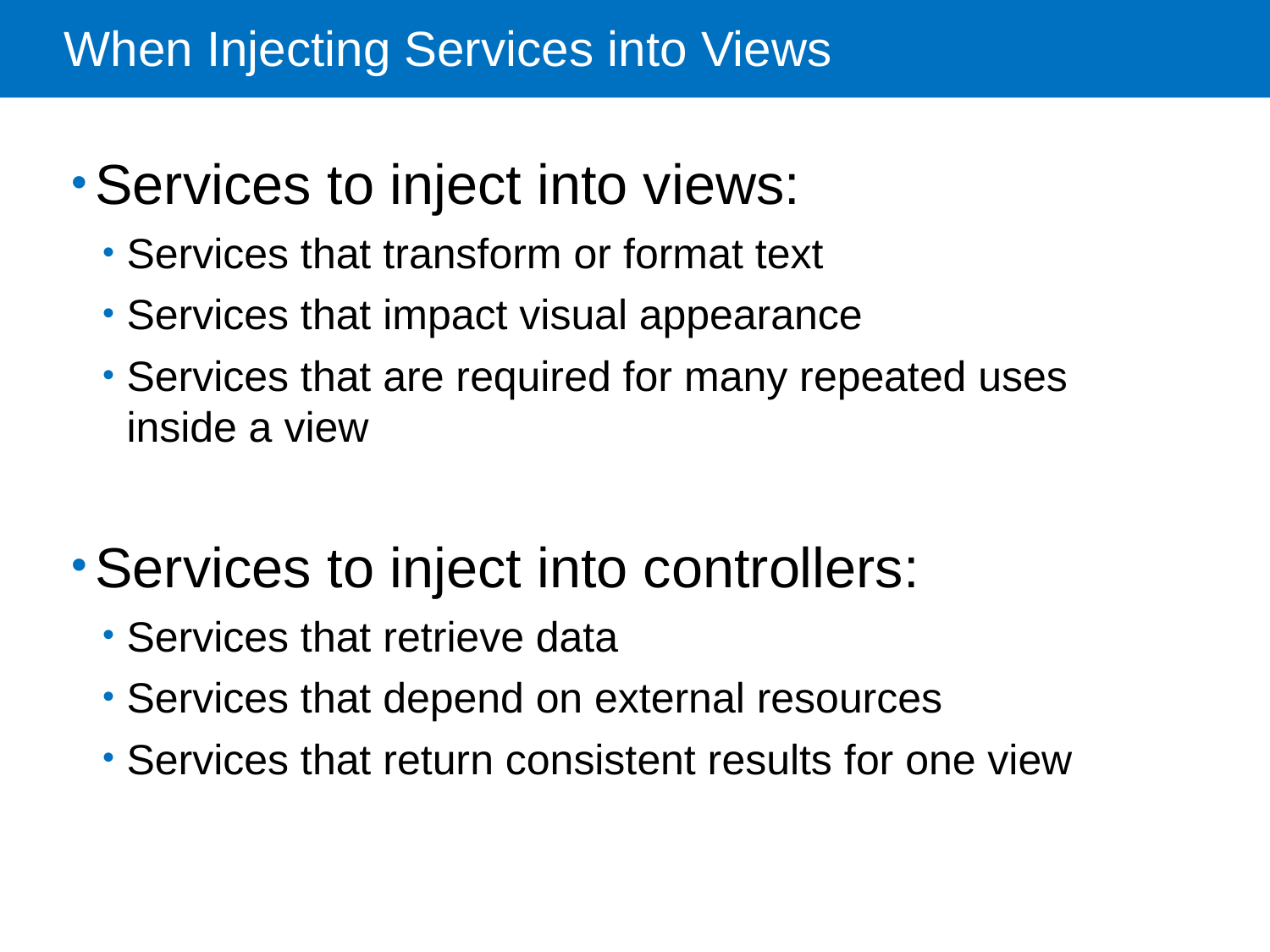

# When Injecting Services into Views
Services to inject into views:
Services that transform or format text
Services that impact visual appearance
Services that are required for many repeated uses inside a view

Services to inject into controllers:
Services that retrieve data
Services that depend on external resources
Services that return consistent results for one view